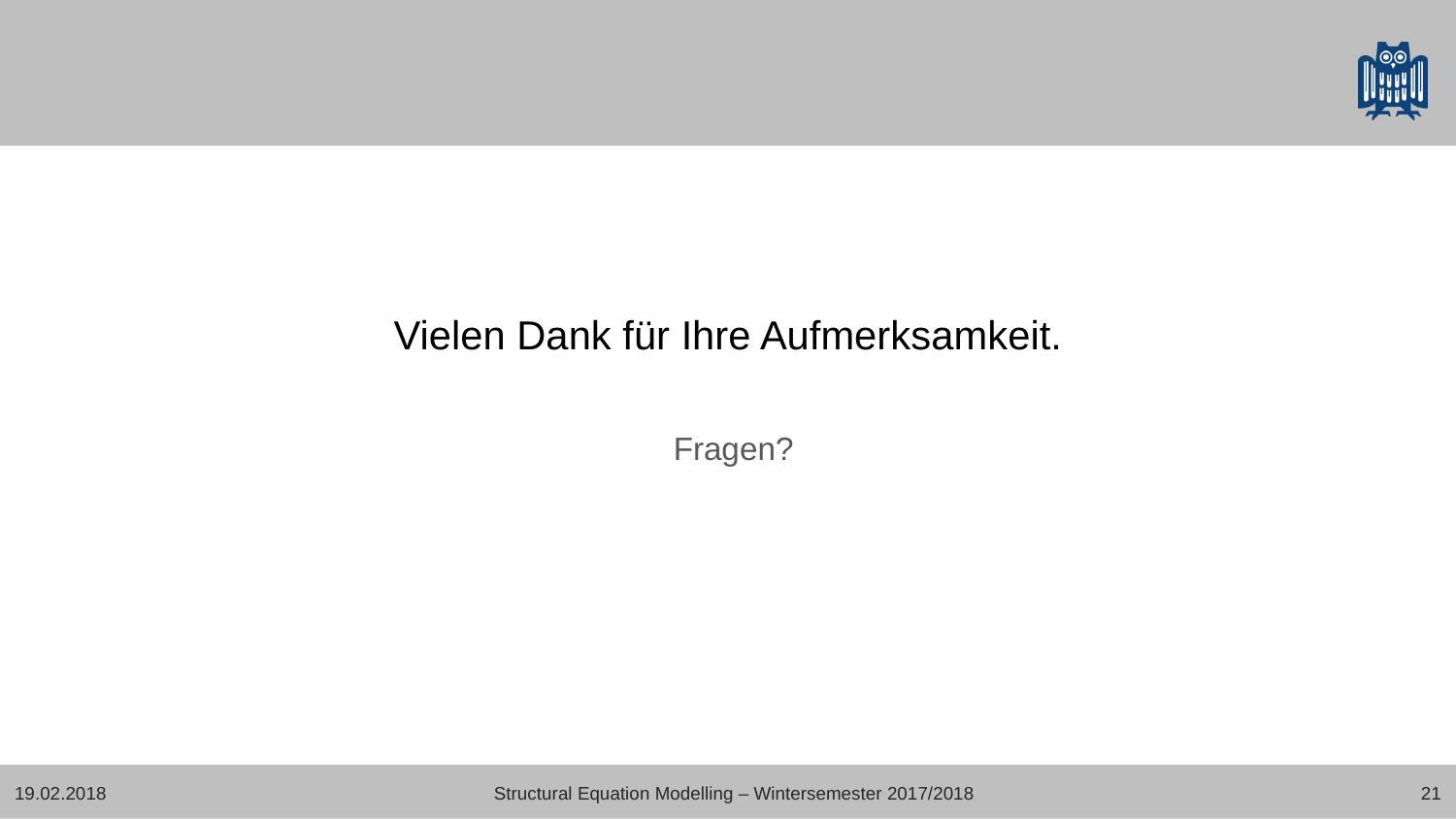

# Vielen Dank für Ihre Aufmerksamkeit.
Fragen?
19.02.2018
Structural Equation Modelling – Wintersemester 2017/2018
21